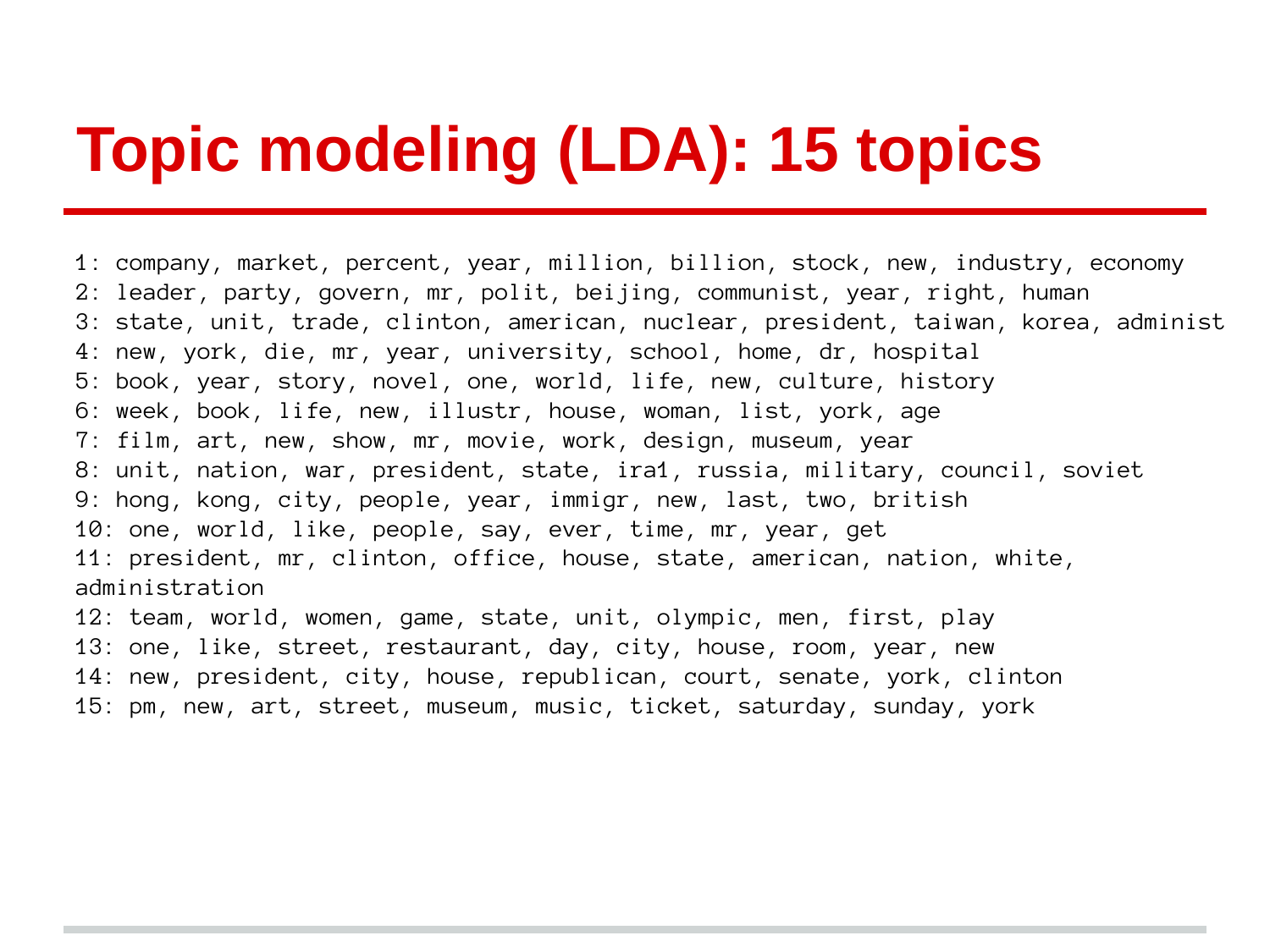

# Topic modeling (LDA): 15 topics
1: company, market, percent, year, million, billion, stock, new, industry, economy
2: leader, party, govern, mr, polit, beijing, communist, year, right, human
3: state, unit, trade, clinton, american, nuclear, president, taiwan, korea, administ
4: new, york, die, mr, year, university, school, home, dr, hospital
5: book, year, story, novel, one, world, life, new, culture, history
6: week, book, life, new, illustr, house, woman, list, york, age
7: film, art, new, show, mr, movie, work, design, museum, year
8: unit, nation, war, president, state, ira1, russia, military, council, soviet
9: hong, kong, city, people, year, immigr, new, last, two, british
10: one, world, like, people, say, ever, time, mr, year, get
11: president, mr, clinton, office, house, state, american, nation, white, administration
12: team, world, women, game, state, unit, olympic, men, first, play
13: one, like, street, restaurant, day, city, house, room, year, new
14: new, president, city, house, republican, court, senate, york, clinton
15: pm, new, art, street, museum, music, ticket, saturday, sunday, york